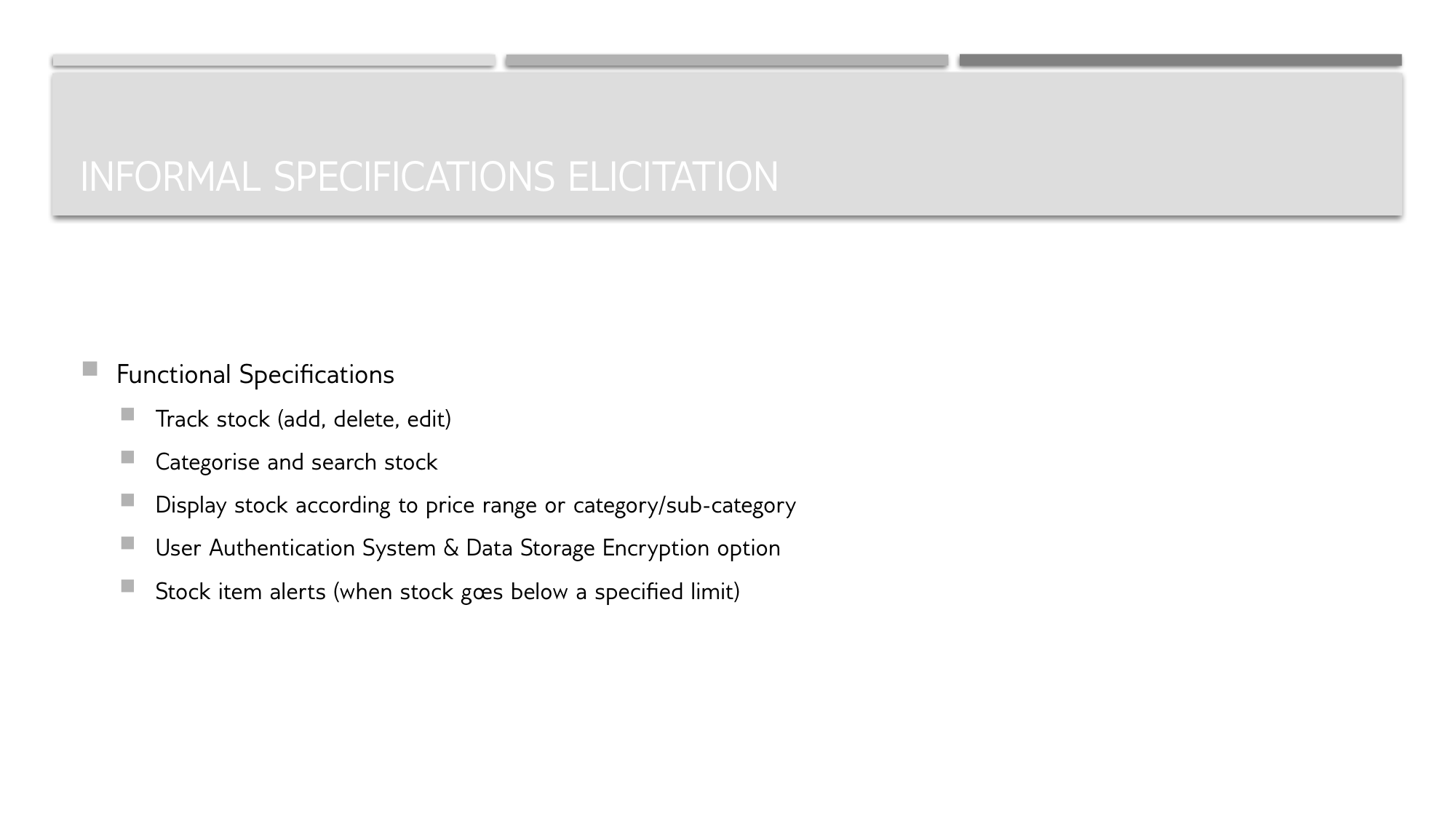

# Informal Specifications Elicitation
Functional Specifications
Track stock (add, delete, edit)
Categorise and search stock
Display stock according to price range or category/sub-category
User Authentication System & Data Storage Encryption option
Stock item alerts (when stock goes below a specified limit)